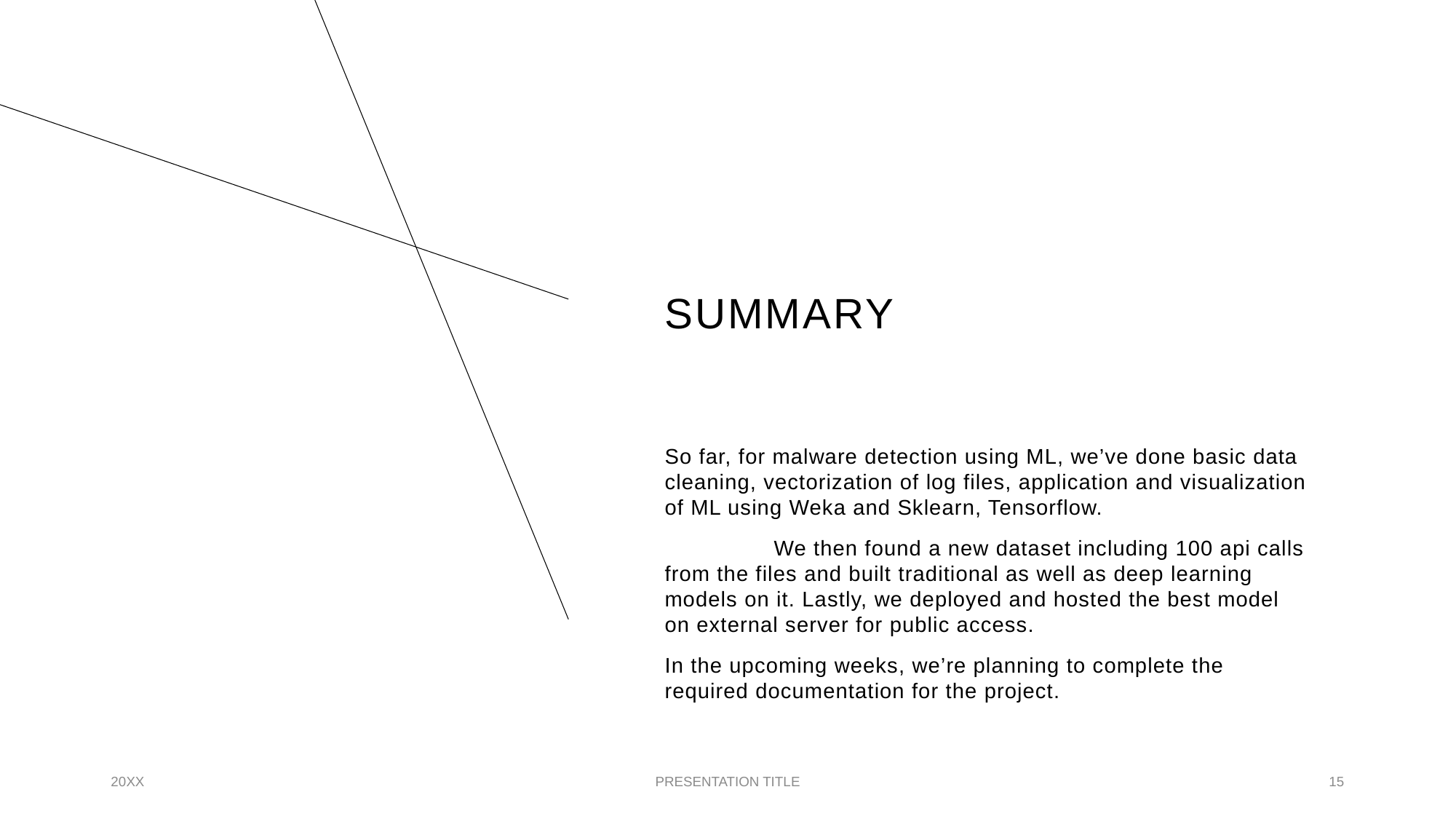

# SUMMARY
So far, for malware detection using ML, we’ve done basic data cleaning, vectorization of log files, application and visualization of ML using Weka and Sklearn, Tensorflow.
	We then found a new dataset including 100 api calls from the files and built traditional as well as deep learning models on it. Lastly, we deployed and hosted the best model on external server for public access.
In the upcoming weeks, we’re planning to complete the required documentation for the project.
20XX
PRESENTATION TITLE
15